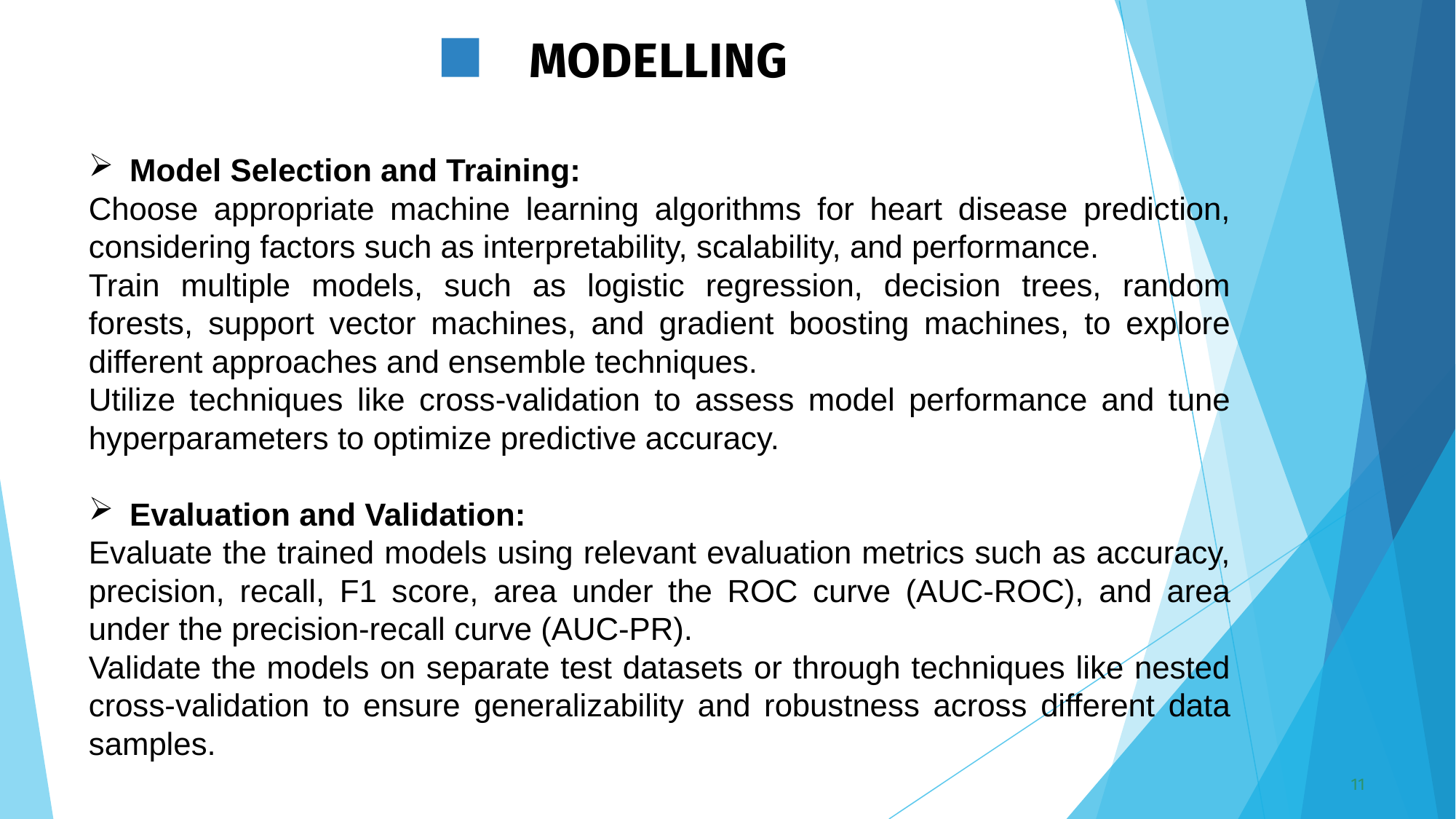

MODELLING

Model Selection and Training:
Choose appropriate machine learning algorithms for heart disease prediction, considering factors such as interpretability, scalability, and performance.
Train multiple models, such as logistic regression, decision trees, random forests, support vector machines, and gradient boosting machines, to explore different approaches and ensemble techniques.
Utilize techniques like cross-validation to assess model performance and tune hyperparameters to optimize predictive accuracy.

Evaluation and Validation:
Evaluate the trained models using relevant evaluation metrics such as accuracy, precision, recall, F1 score, area under the ROC curve (AUC-ROC), and area under the precision-recall curve (AUC-PR).
Validate the models on separate test datasets or through techniques like nested cross-validation to ensure generalizability and robustness across different data samples.

11